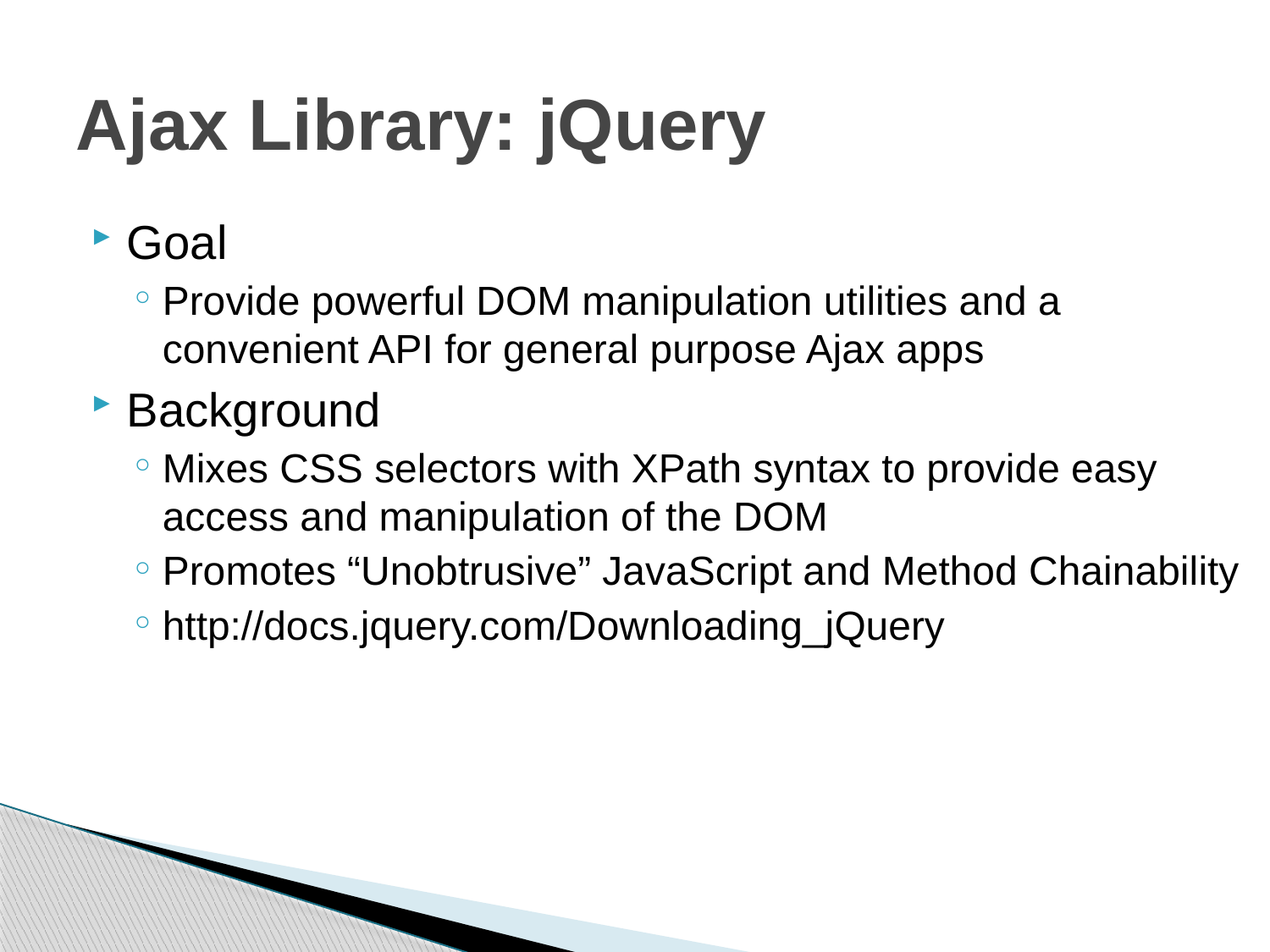

# Ajax Library: jQuery
Goal
Provide powerful DOM manipulation utilities and a convenient API for general purpose Ajax apps
Background
Mixes CSS selectors with XPath syntax to provide easy access and manipulation of the DOM
Promotes “Unobtrusive” JavaScript and Method Chainability
http://docs.jquery.com/Downloading_jQuery